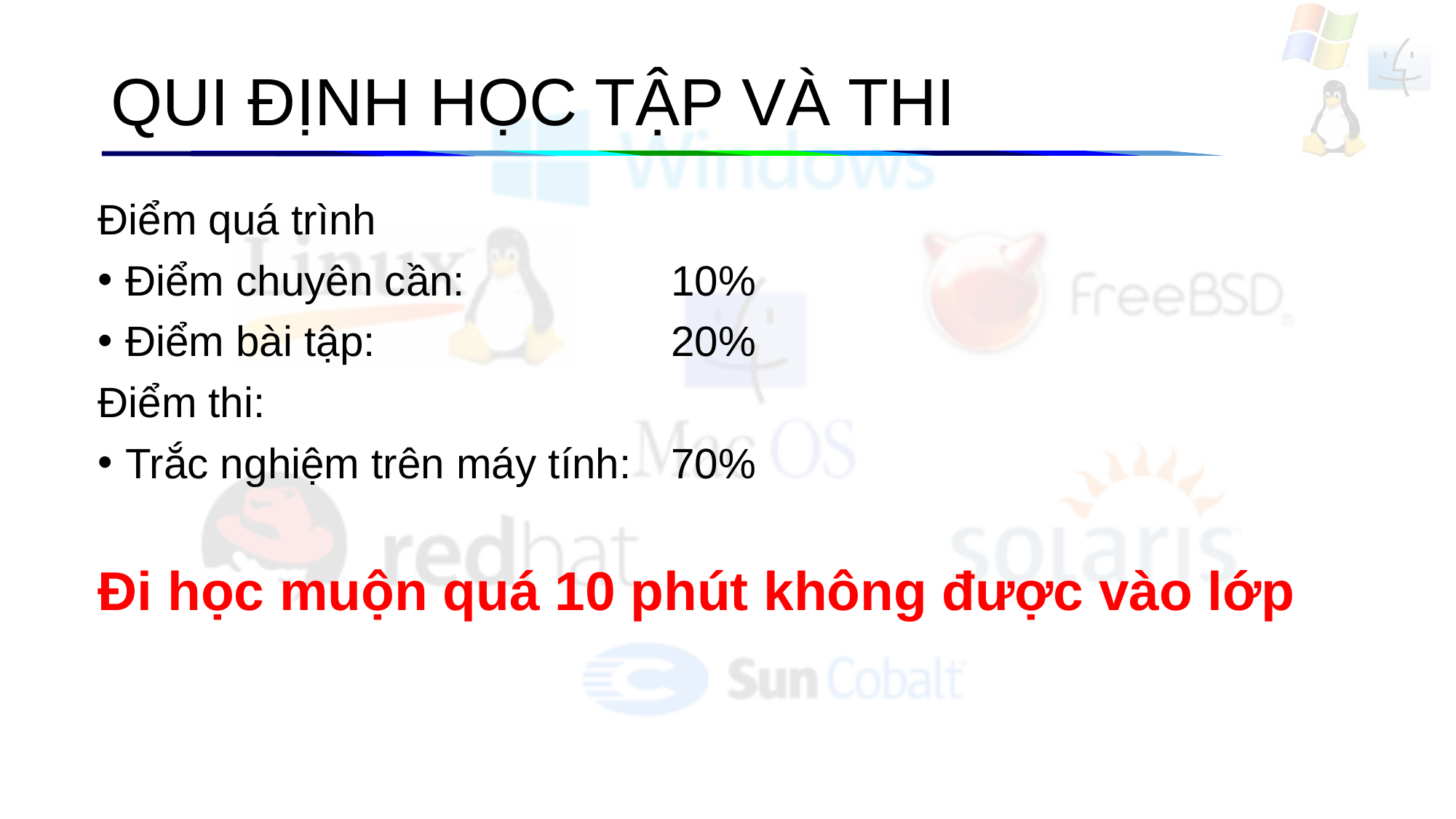

# QUI ĐỊNH HỌC TẬP VÀ THI
Điểm quá trình
Điểm chuyên cần: 		10%
Điểm bài tập: 			20%
Điểm thi:
Trắc nghiệm trên máy tính:	70%

Đi học muộn quá 10 phút không được vào lớp